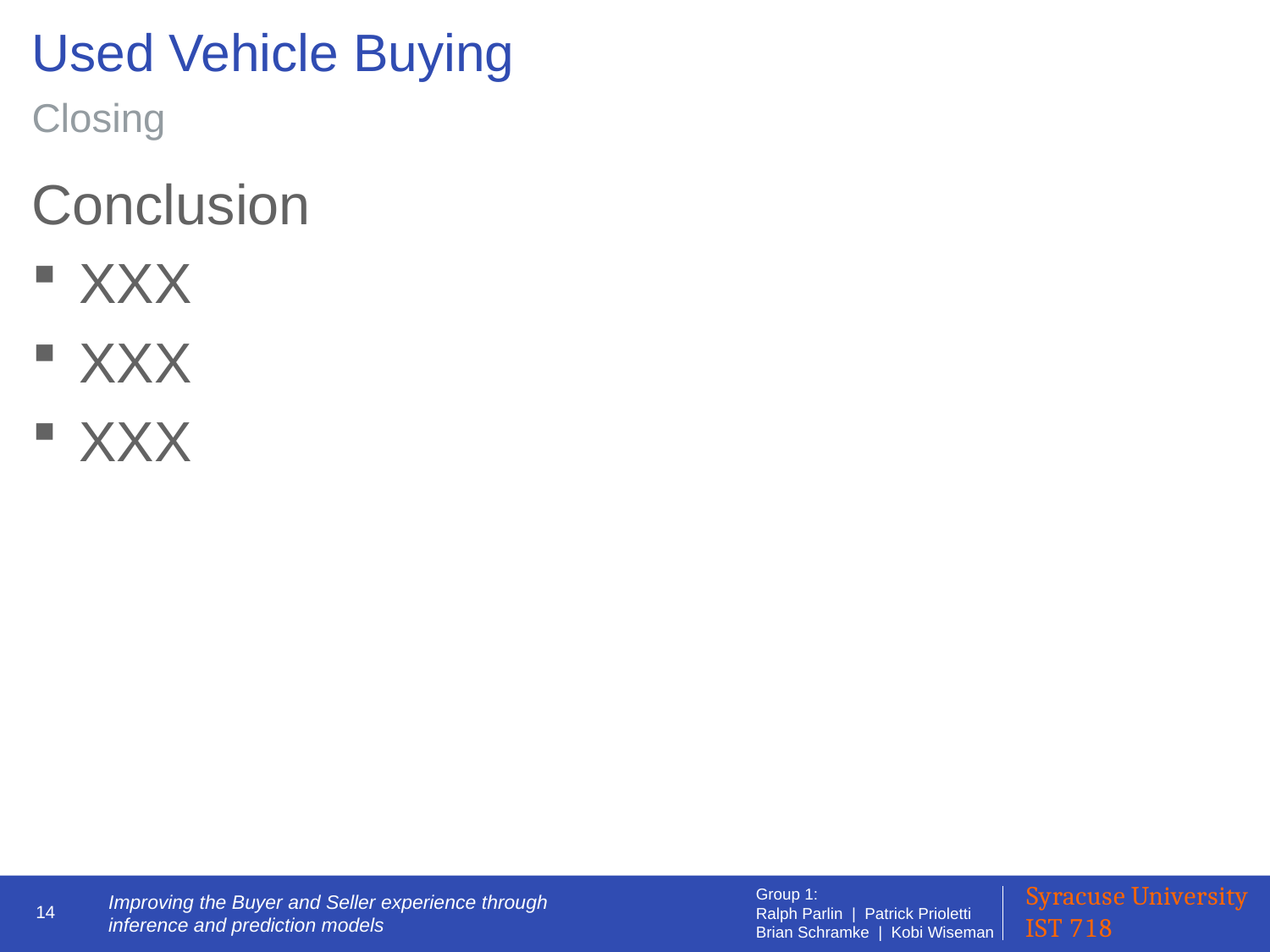

# Used Vehicle Buying
Closing
Conclusion
XXX
XXX
XXX
14